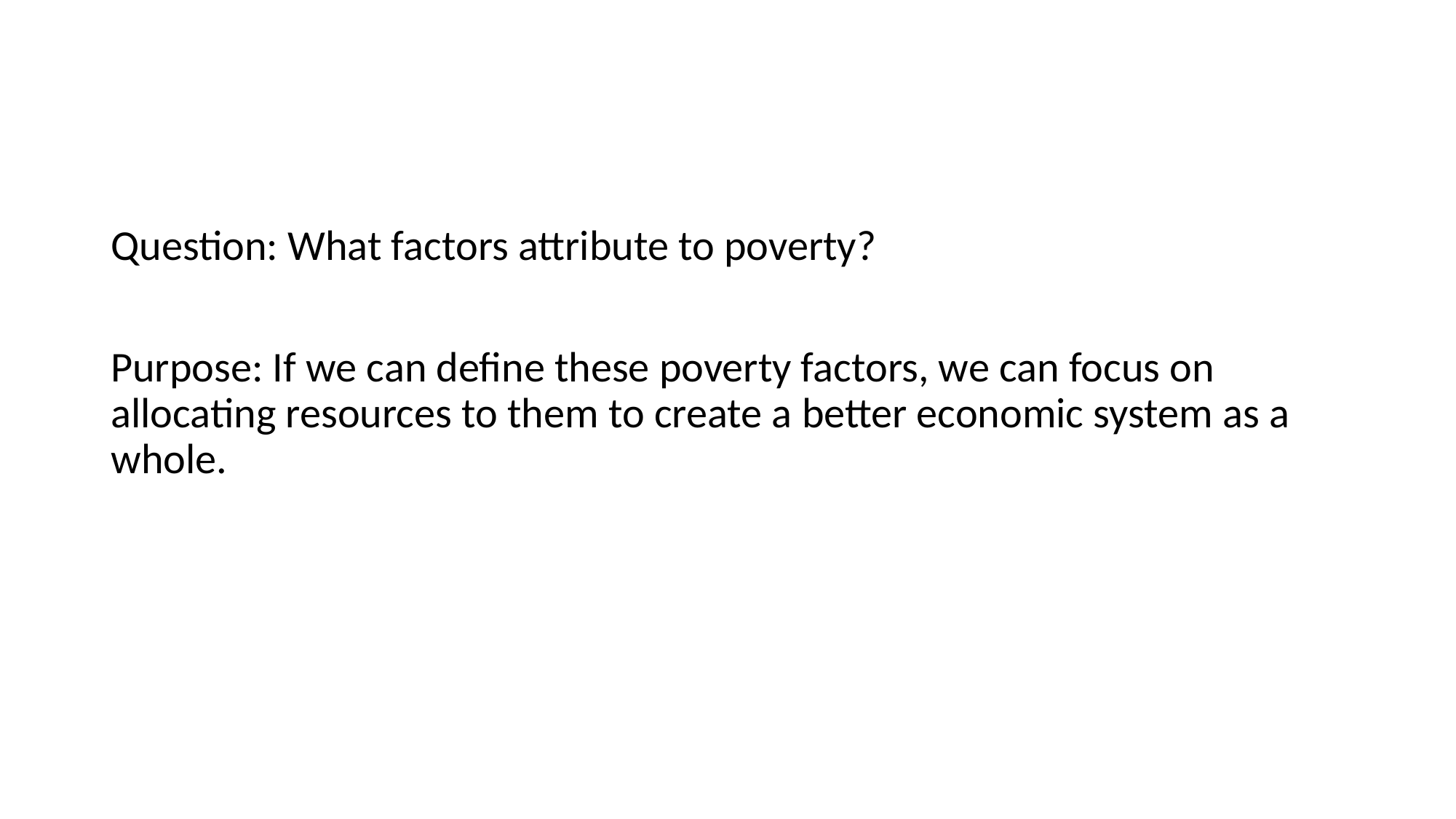

Question: What factors attribute to poverty?

Purpose: If we can define these poverty factors, we can focus on allocating resources to them to create a better economic system as a whole.